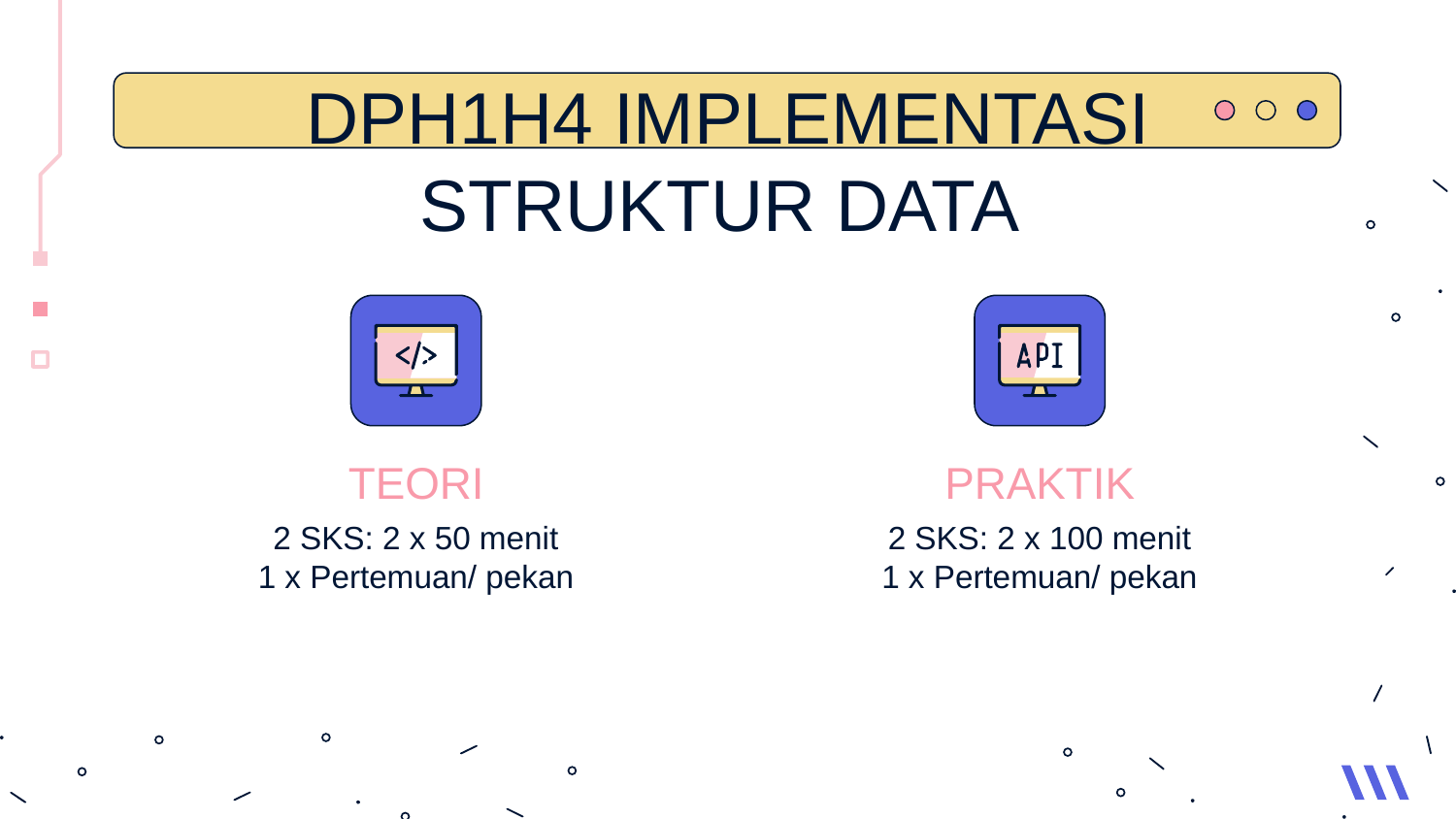

# DPH1H4 IMPLEMENTASI STRUKTUR DATA

TEORI
PRAKTIK
2 SKS: 2 x 50 menit
1 x Pertemuan/ pekan
2 SKS: 2 x 100 menit
1 x Pertemuan/ pekan